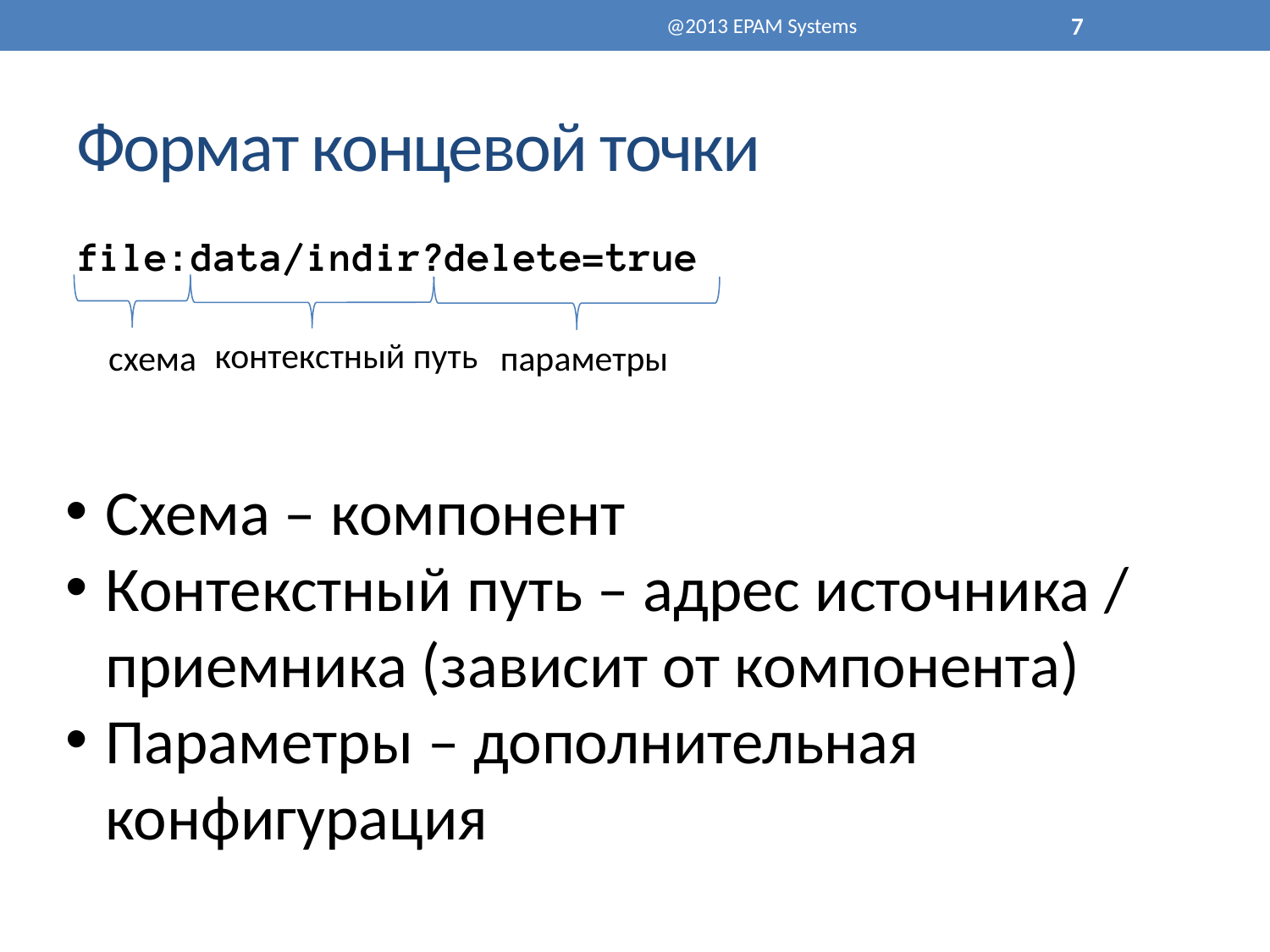

@2013 EPAM Systems
7
# Формат концевой точки

file:data/indir?delete=true

контекстный путь
схема
параметры
Схема – компонент
Контекстный путь – адрес источника / приемника (зависит от компонента)
Параметры – дополнительная конфигурация